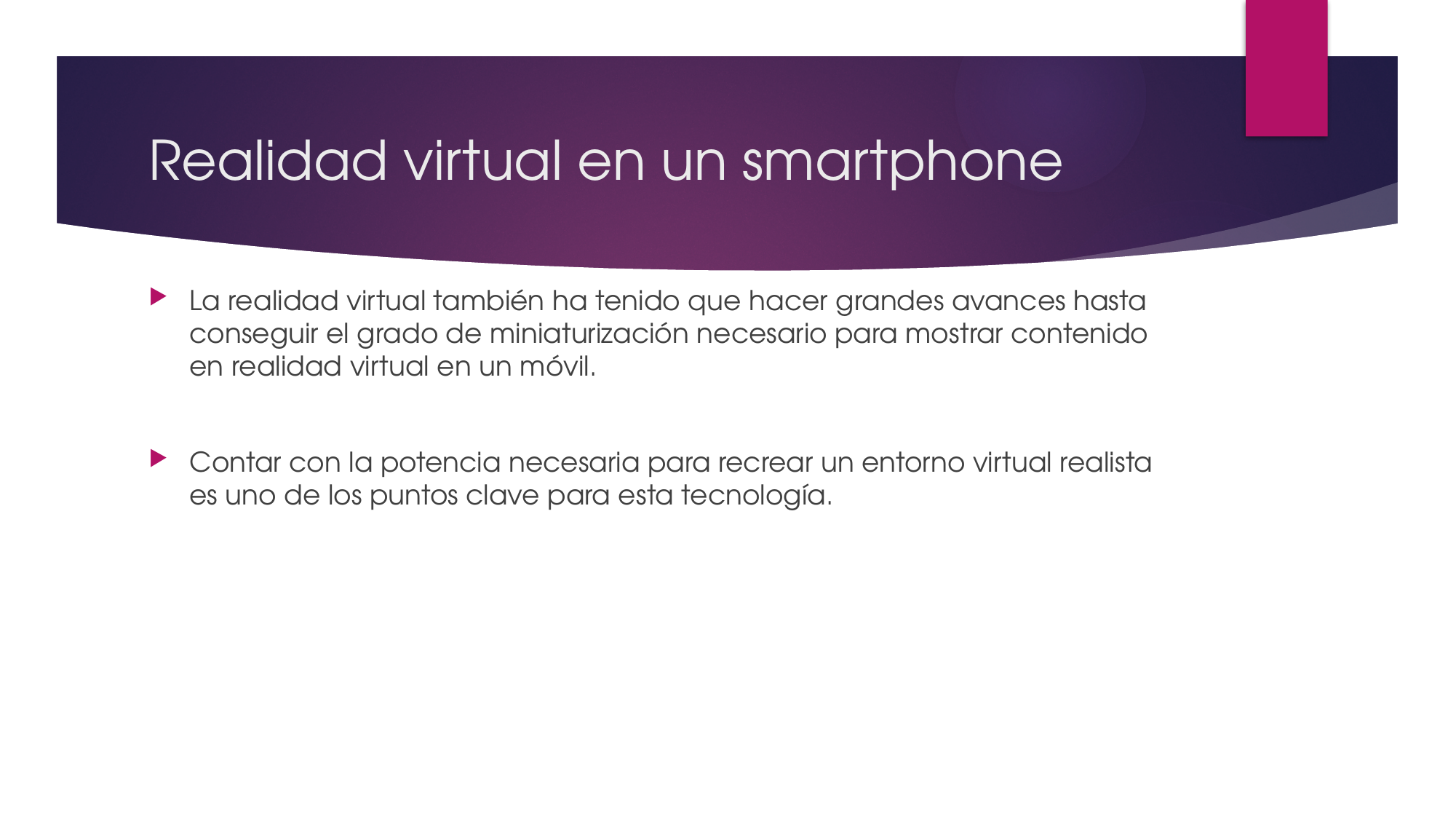

# Realidad virtual en un smartphone
La realidad virtual también ha tenido que hacer grandes avances hasta conseguir el grado de miniaturización necesario para mostrar contenido en realidad virtual en un móvil.

Contar con la potencia necesaria para recrear un entorno virtual realista es uno de los puntos clave para esta tecnología.